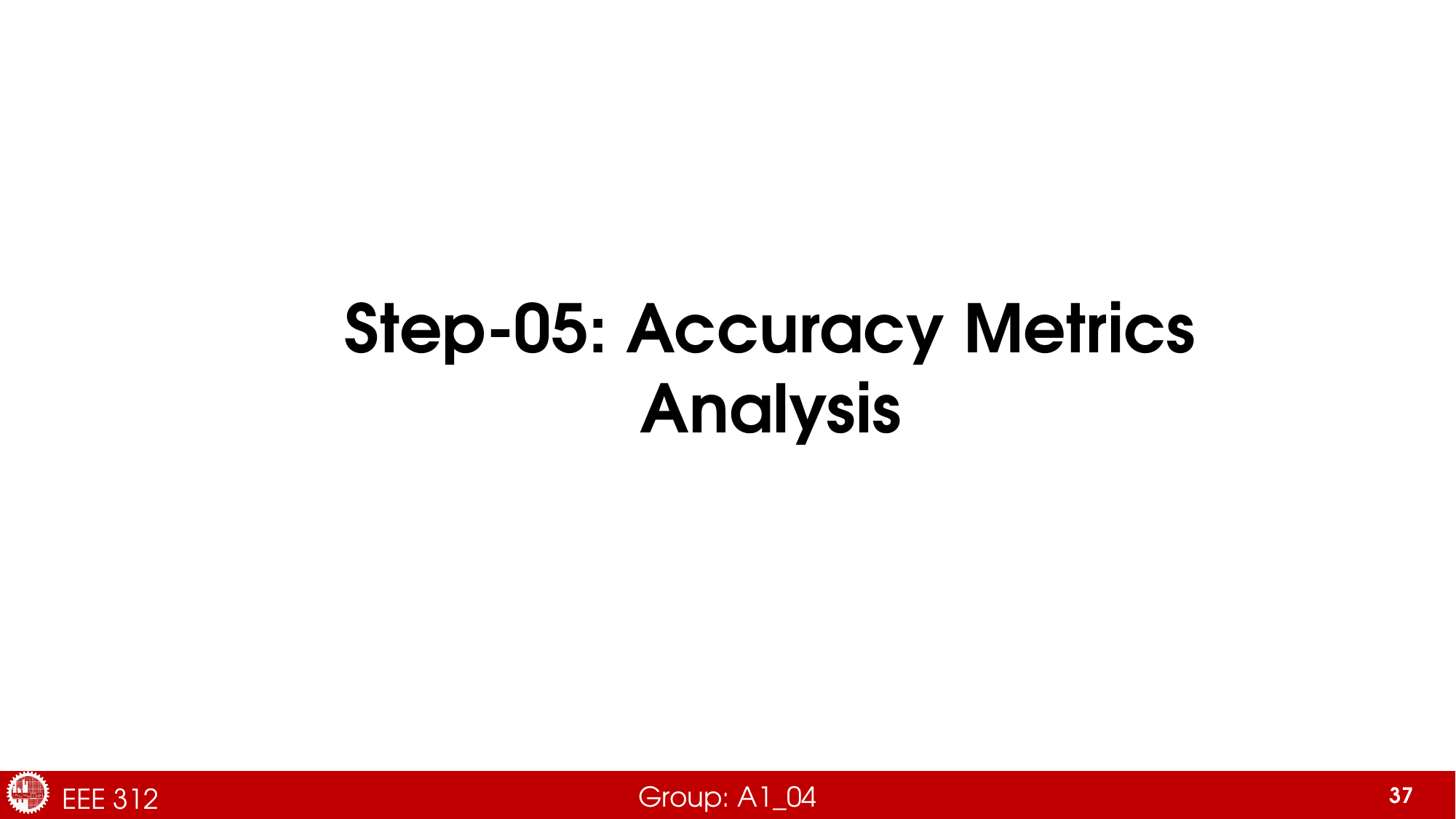

Step-05: Accuracy Metrics Analysis
Group: A1_04
EEE 312
37